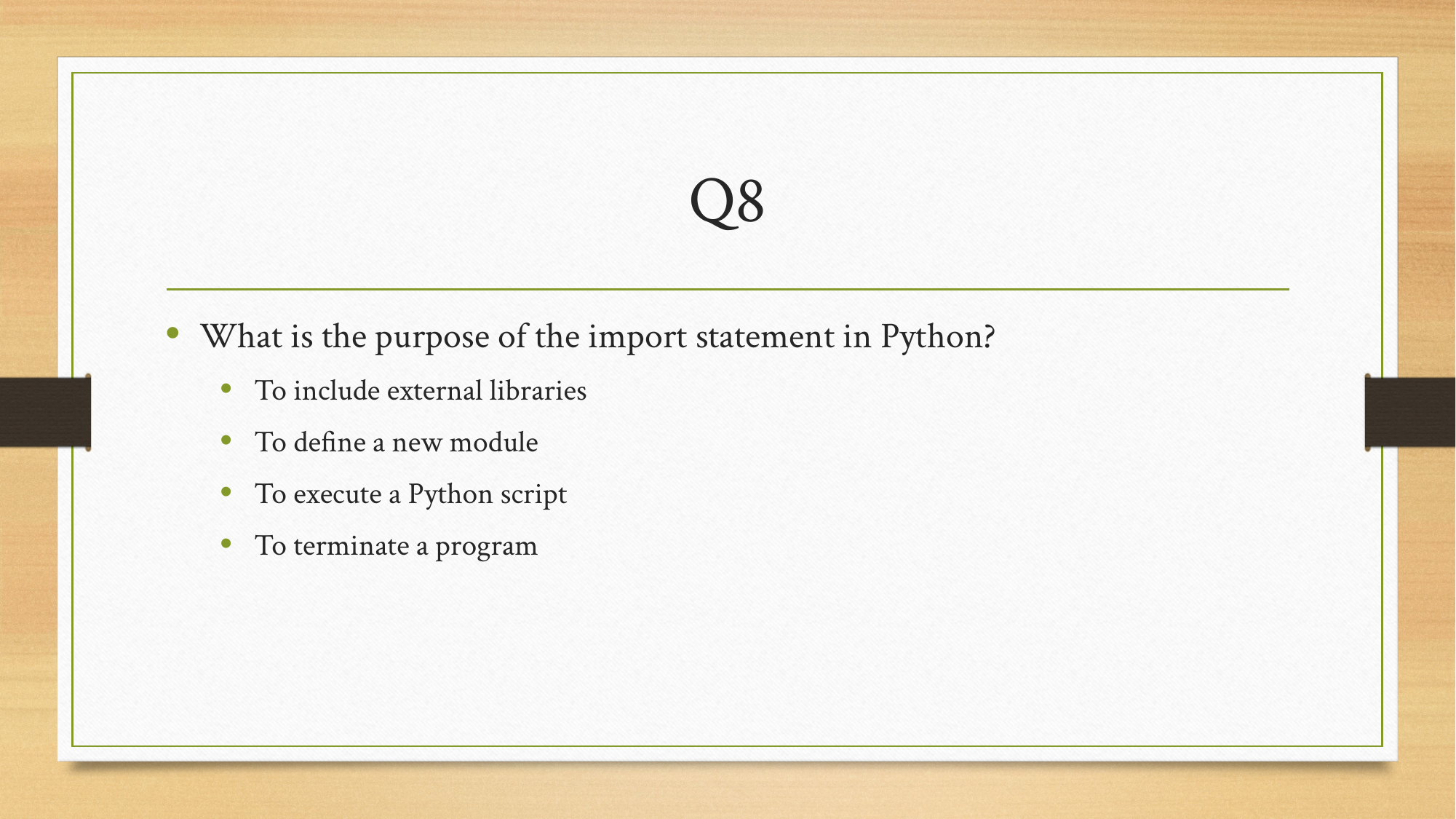

# Q8
What is the purpose of the import statement in Python?
To include external libraries
To define a new module
To execute a Python script
To terminate a program